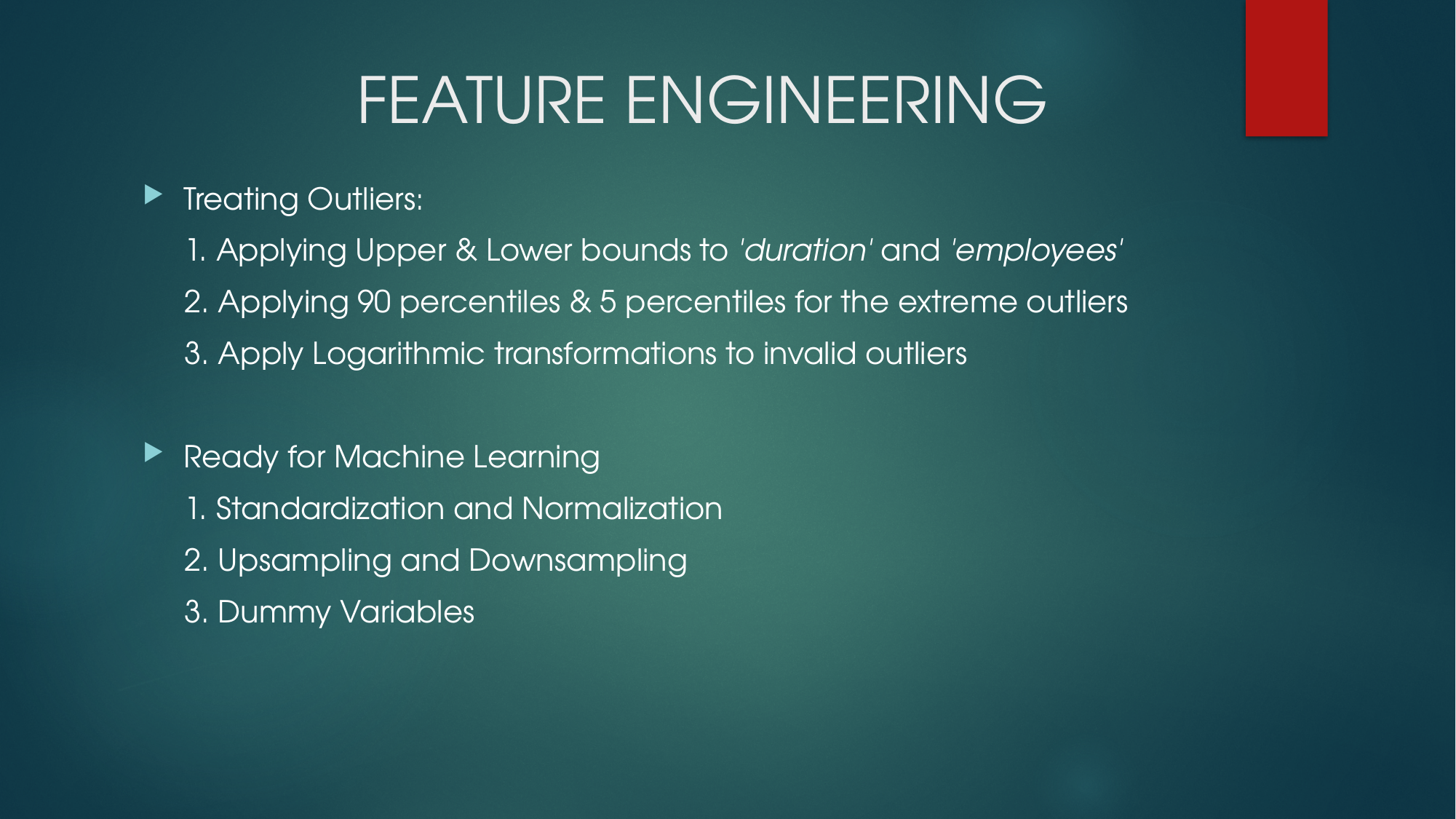

# FEATURE ENGINEERING
Treating Outliers:
     1. Applying Upper & Lower bounds to 'duration' and 'employees'
     2. Applying 90 percentiles & 5 percentiles for the extreme outliers
     3. Apply Logarithmic transformations to invalid outliers

Ready for Machine Learning
     1. Standardization and Normalization
     2. Upsampling and Downsampling
     3. Dummy Variables